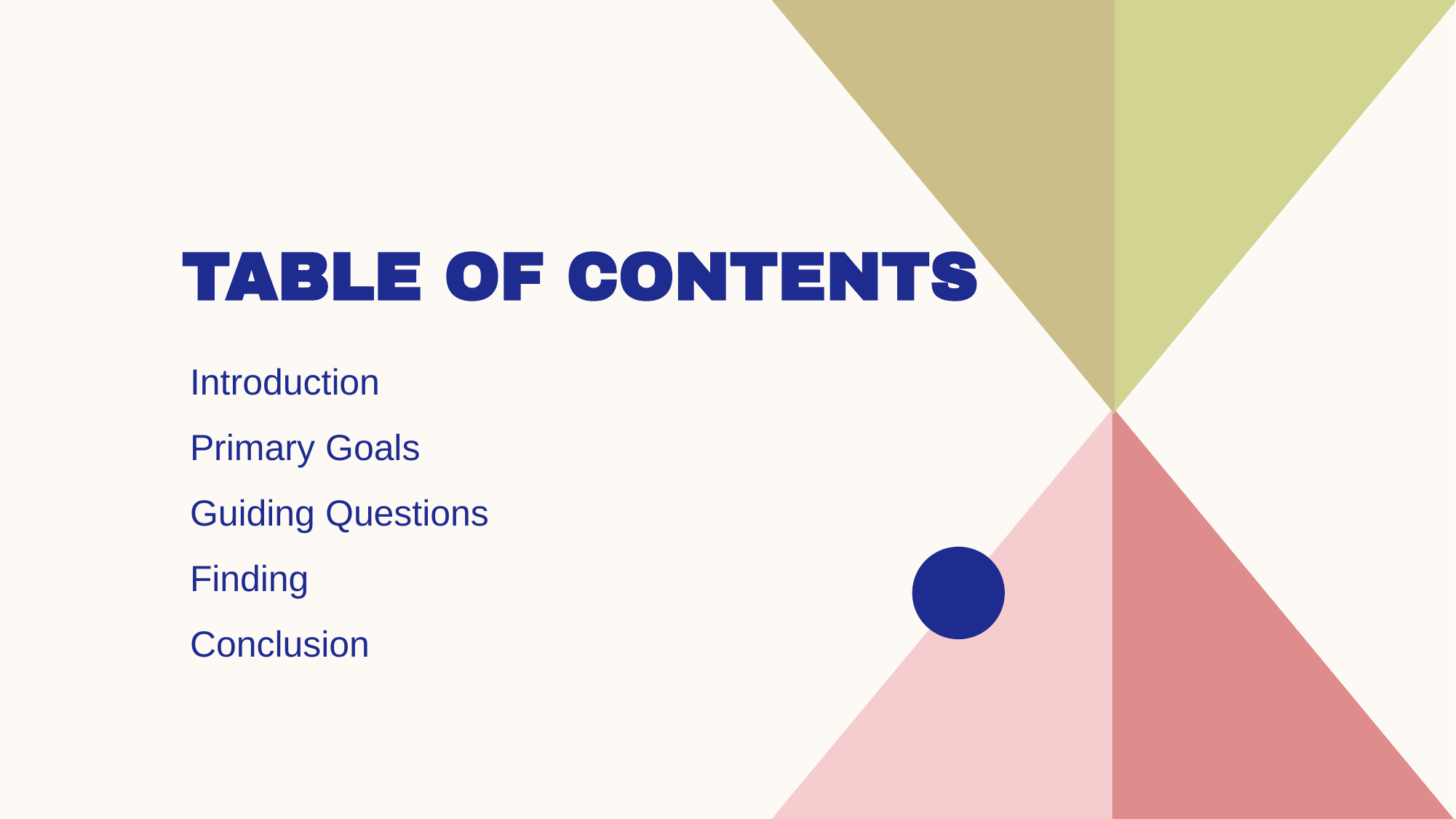

# Table of contents
Introduction​
Primary Goals
Guiding ​Questions
Finding
Conclusion